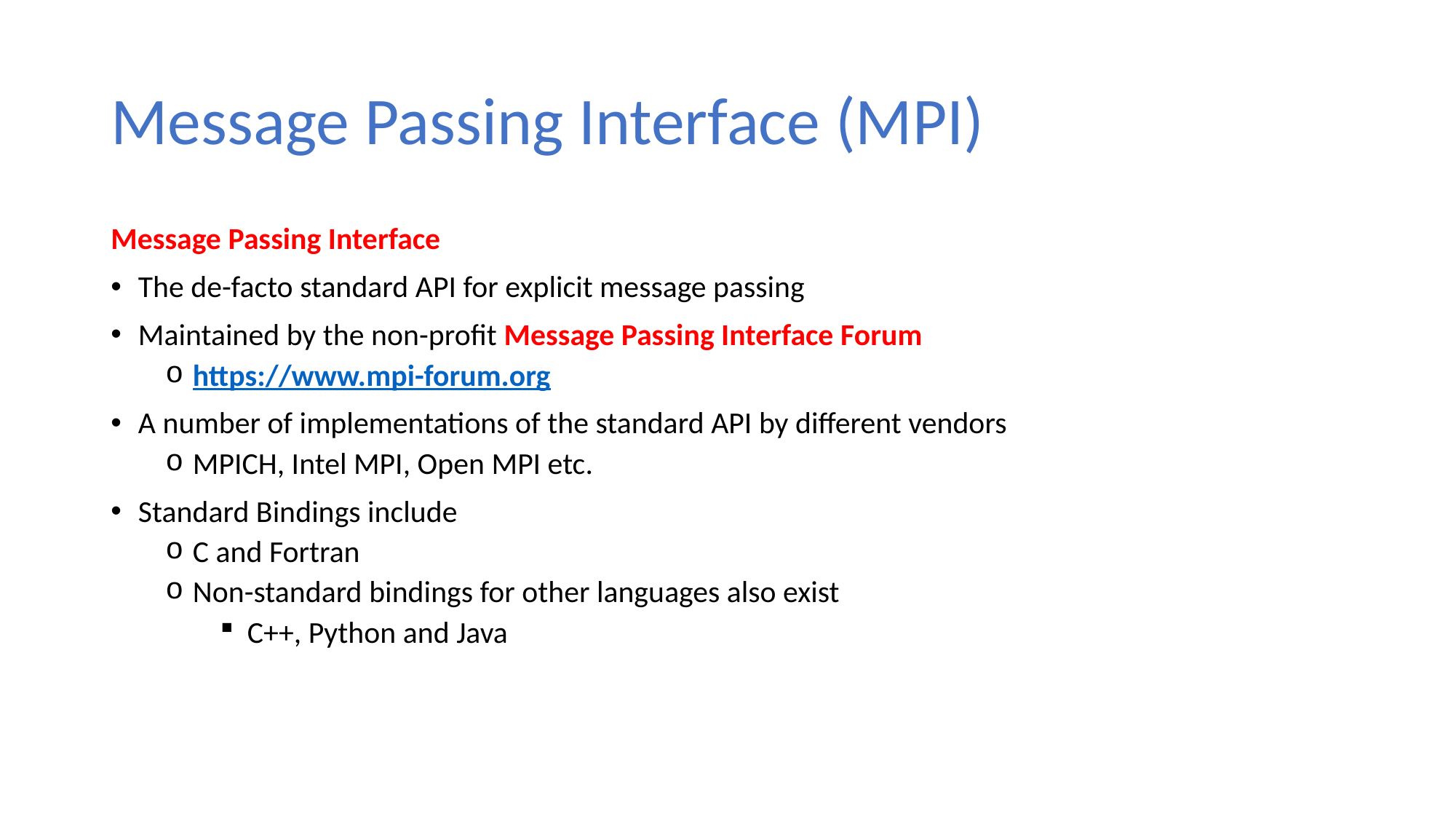

# Message Passing Interface (MPI)
Message Passing Interface
The de-facto standard API for explicit message passing
Maintained by the non-profit Message Passing Interface Forum
https://www.mpi-forum.org
A number of implementations of the standard API by different vendors
MPICH, Intel MPI, Open MPI etc.
Standard Bindings include
C and Fortran
Non-standard bindings for other languages also exist
C++, Python and Java